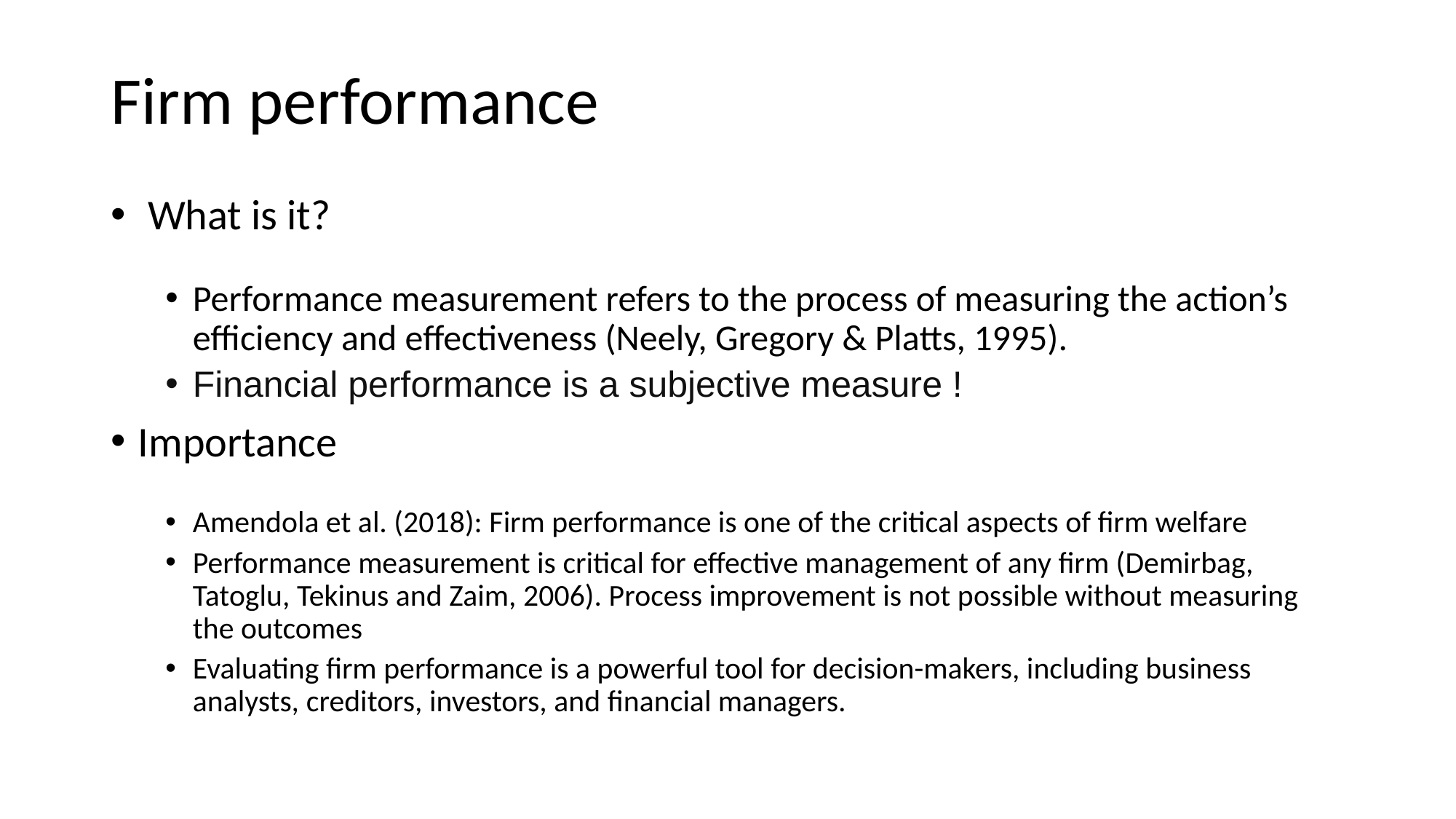

# Firm performance
 What is it?

Performance measurement refers to the process of measuring the action’s efficiency and effectiveness (Neely, Gregory & Platts, 1995).
Financial performance is a subjective measure !
Importance

Amendola et al. (2018): Firm performance is one of the critical aspects of firm welfare
Performance measurement is critical for effective management of any firm (Demirbag, Tatoglu, Tekinus and Zaim, 2006). Process improvement is not possible without measuring the outcomes
Evaluating firm performance is a powerful tool for decision-makers, including business analysts, creditors, investors, and financial managers.